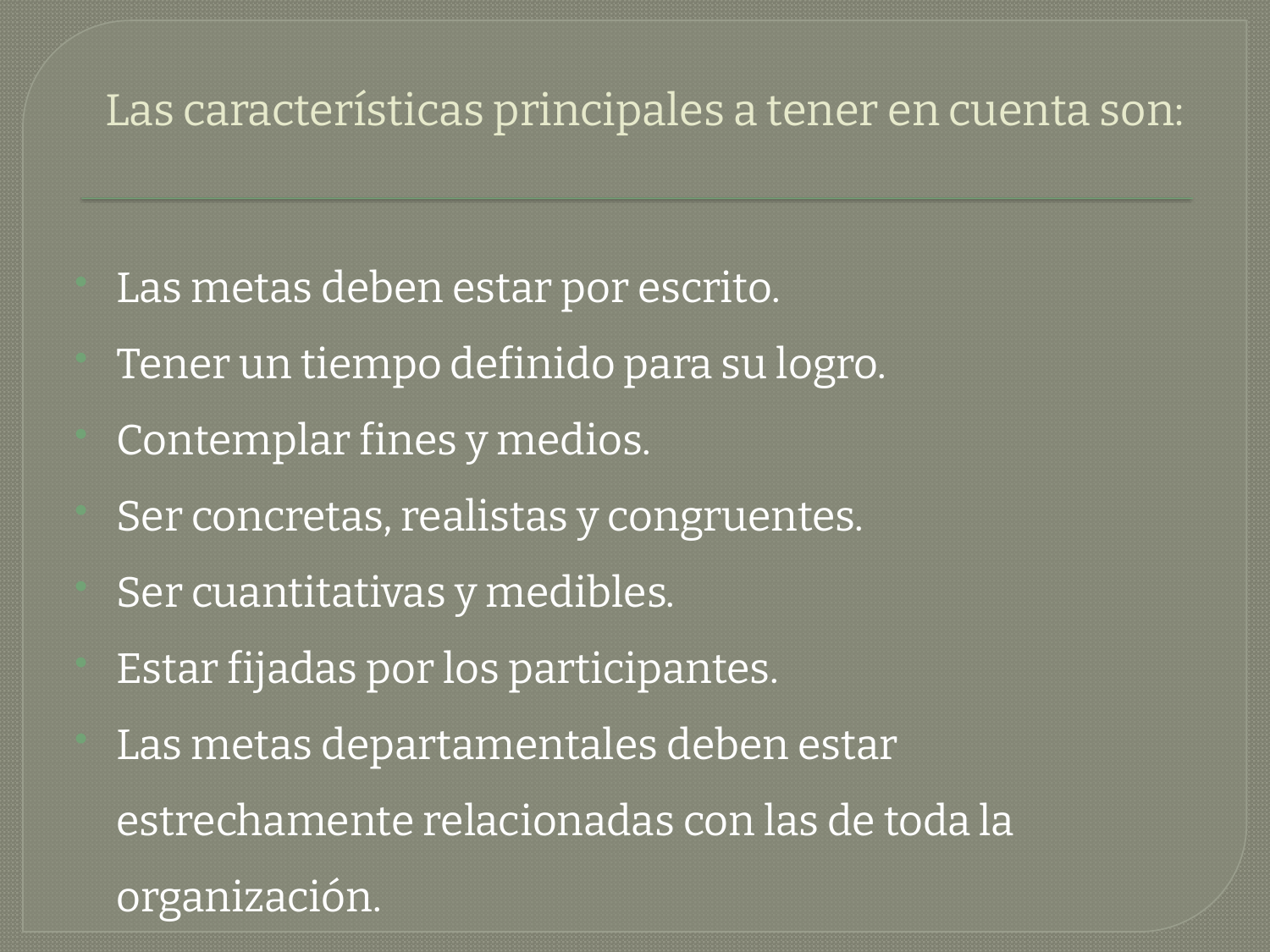

# Las características principales a tener en cuenta son:
Las metas deben estar por escrito.
Tener un tiempo definido para su logro.
Contemplar fines y medios.
Ser concretas, realistas y congruentes.
Ser cuantitativas y medibles.
Estar fijadas por los participantes.
Las metas departamentales deben estar estrechamente relacionadas con las de toda la organización.